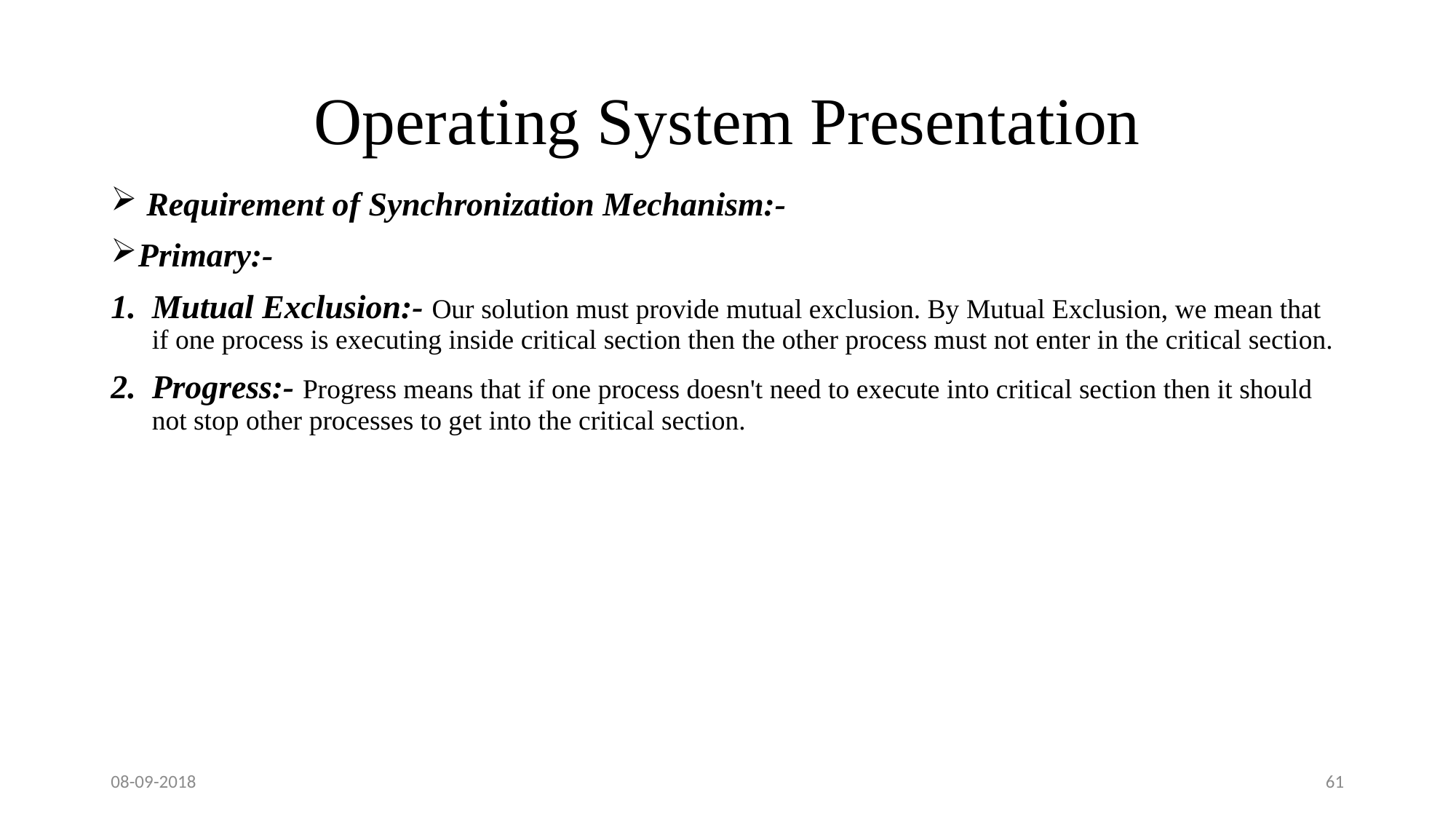

# Operating System Presentation
 Requirement of Synchronization Mechanism:-
Primary:-
Mutual Exclusion:- Our solution must provide mutual exclusion. By Mutual Exclusion, we mean that if one process is executing inside critical section then the other process must not enter in the critical section.
Progress:- Progress means that if one process doesn't need to execute into critical section then it should not stop other processes to get into the critical section.
08-09-2018
61